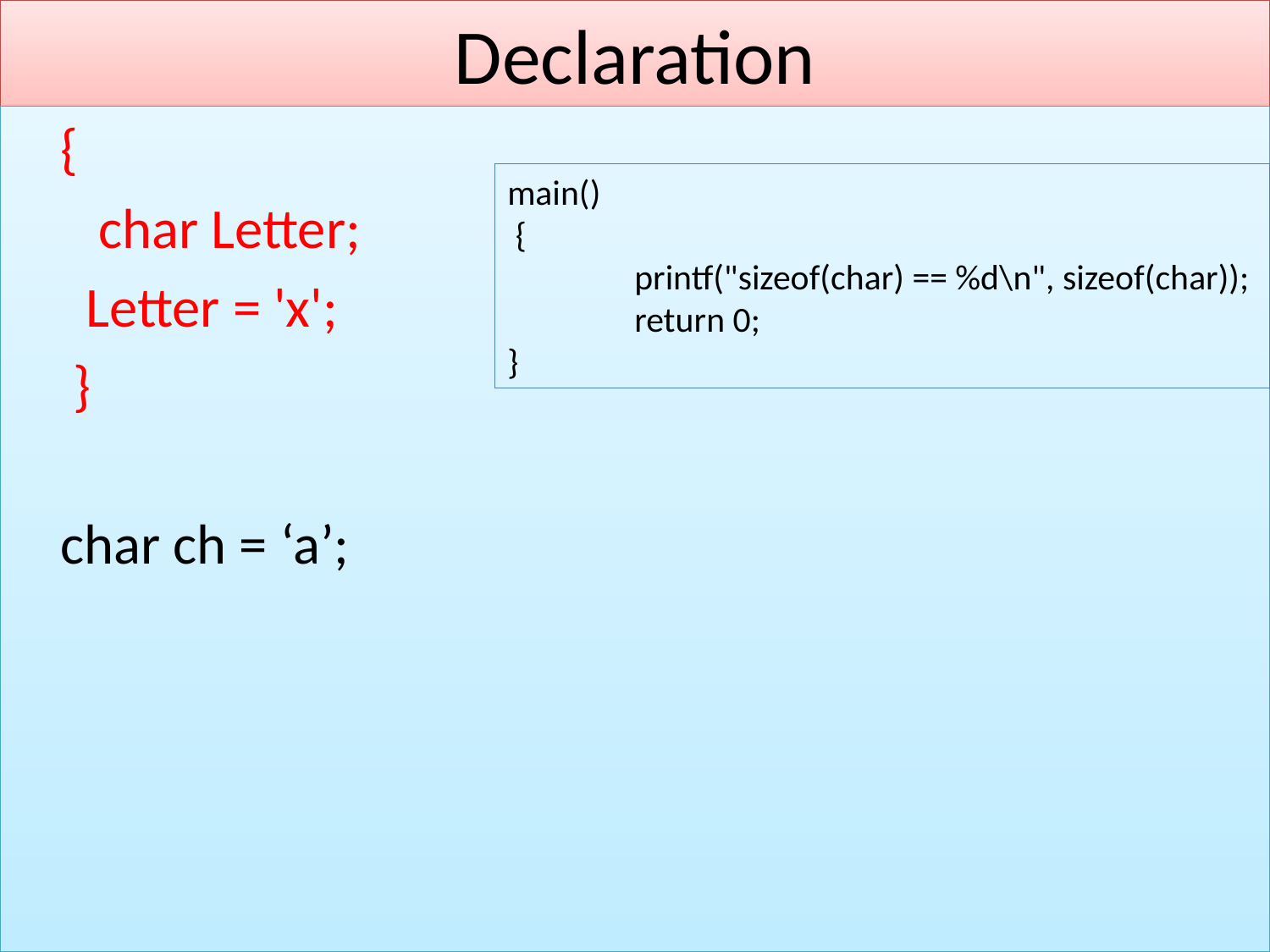

# Declaration
	{
	   char Letter;
	  Letter = 'x';
	 }

	char ch = ‘a’;

main()
 {
	printf("sizeof(char) == %d\n", sizeof(char));
	return 0;
}